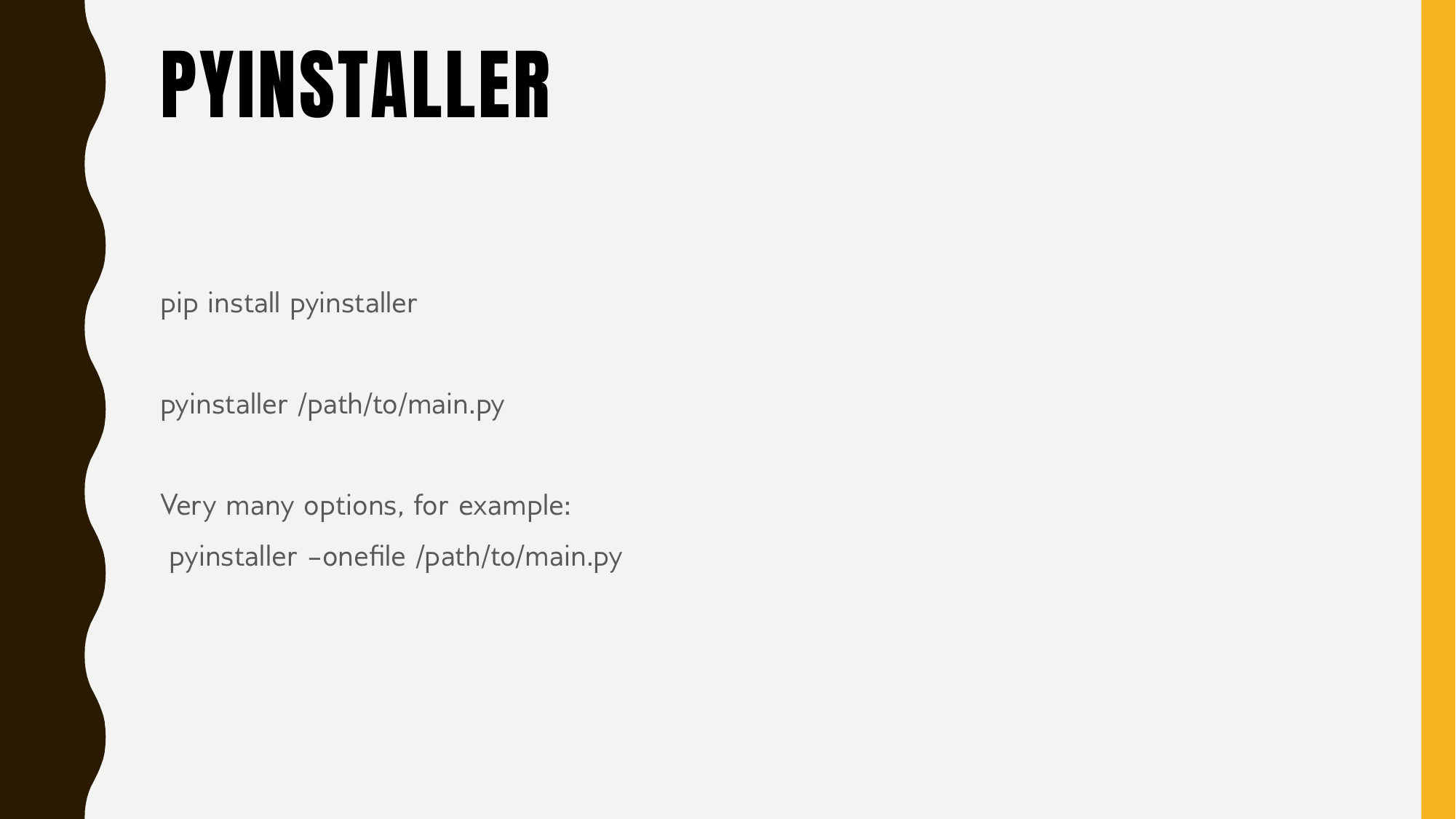

# pyinstaller
pip install pyinstaller

pyinstaller /path/to/main.py

Very many options, for example:
 pyinstaller –onefile /path/to/main.py